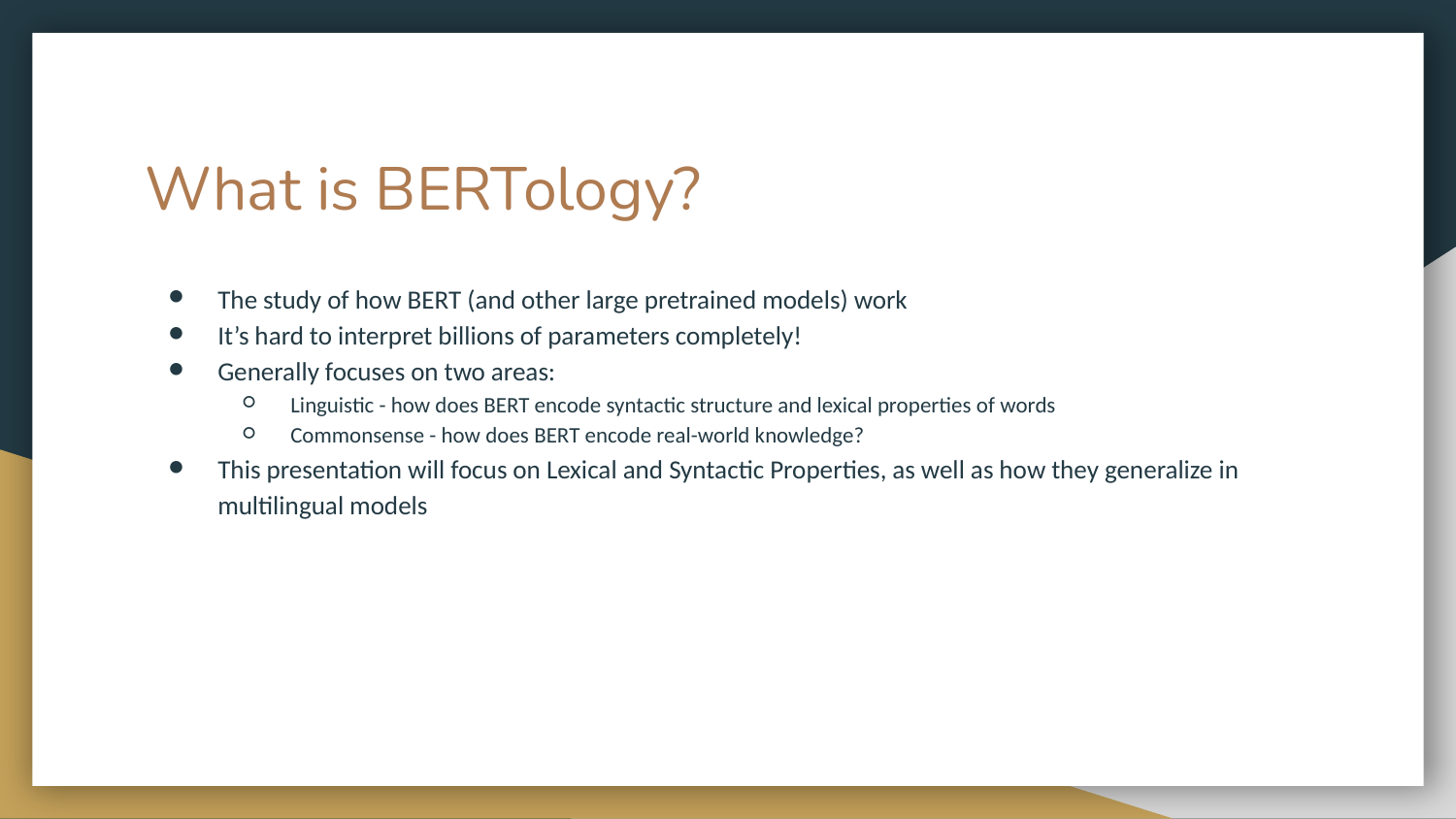

# What is BERTology?
The study of how BERT (and other large pretrained models) work
It’s hard to interpret billions of parameters completely!
Generally focuses on two areas:
Linguistic - how does BERT encode syntactic structure and lexical properties of words
Commonsense - how does BERT encode real-world knowledge?
This presentation will focus on Lexical and Syntactic Properties, as well as how they generalize in multilingual models